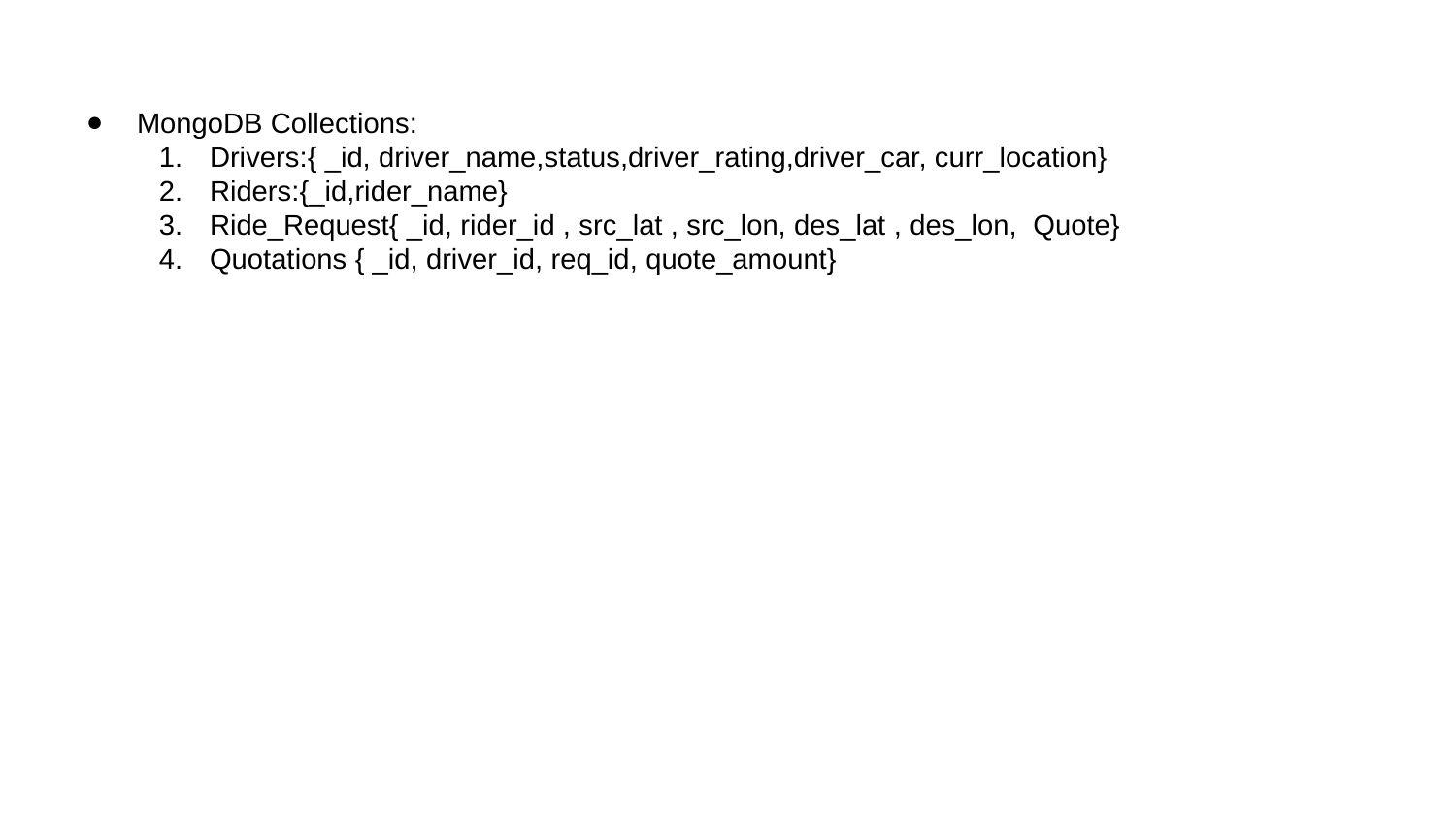

MongoDB Collections:
Drivers:{ _id, driver_name,status,driver_rating,driver_car, curr_location}
Riders:{_id,rider_name}
Ride_Request{ _id, rider_id , src_lat , src_lon, des_lat , des_lon,  Quote}
Quotations { _id, driver_id, req_id, quote_amount}